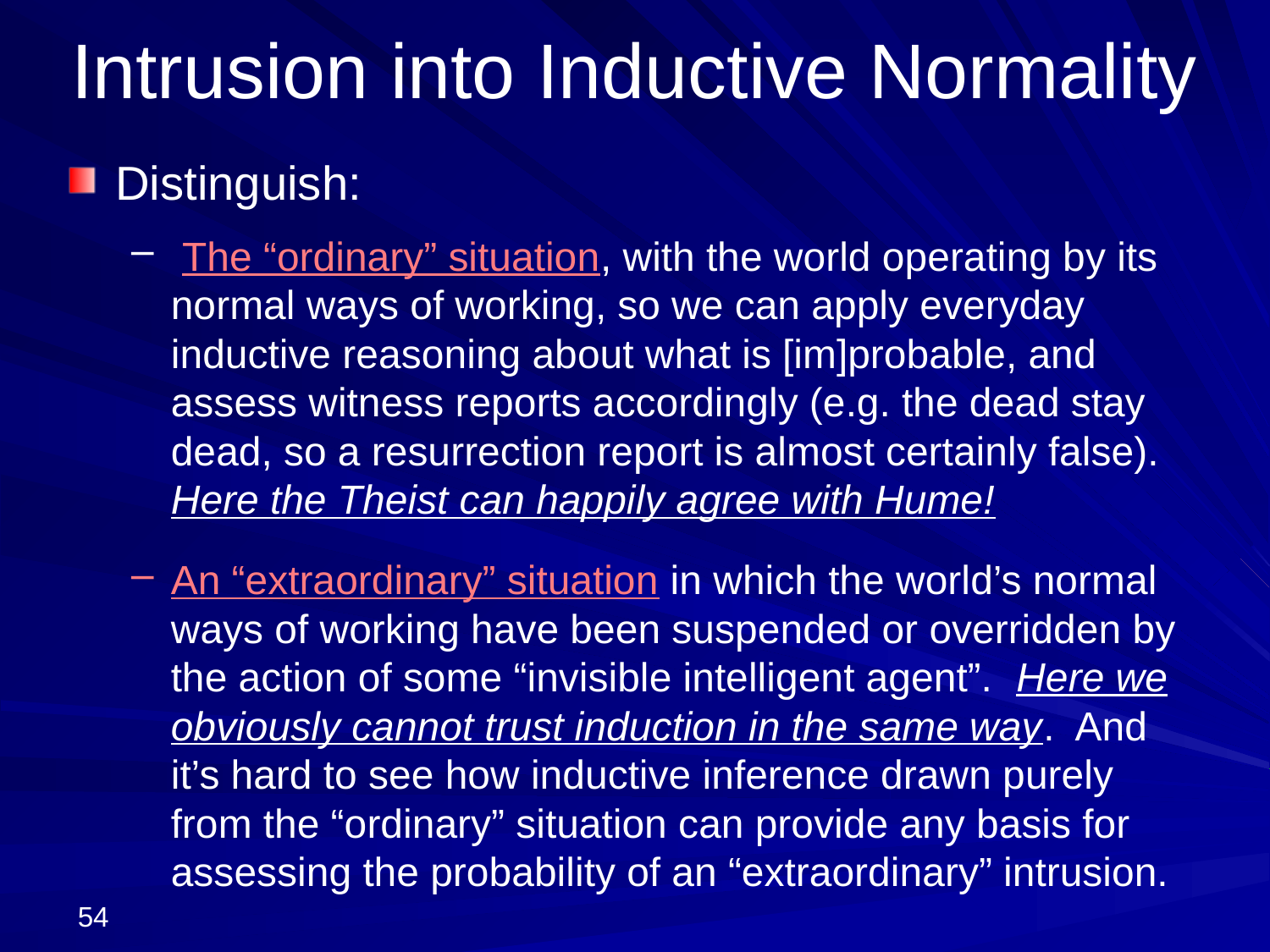

# Intrusion into Inductive Normality
Distinguish:
 The “ordinary” situation, with the world operating by its normal ways of working, so we can apply everyday inductive reasoning about what is [im]probable, and assess witness reports accordingly (e.g. the dead stay dead, so a resurrection report is almost certainly false).  Here the Theist can happily agree with Hume!
An “extraordinary” situation in which the world’s normal ways of working have been suspended or overridden by the action of some “invisible intelligent agent”.  Here we obviously cannot trust induction in the same way.  And it’s hard to see how inductive inference drawn purely from the “ordinary” situation can provide any basis for assessing the probability of an “extraordinary” intrusion.
54